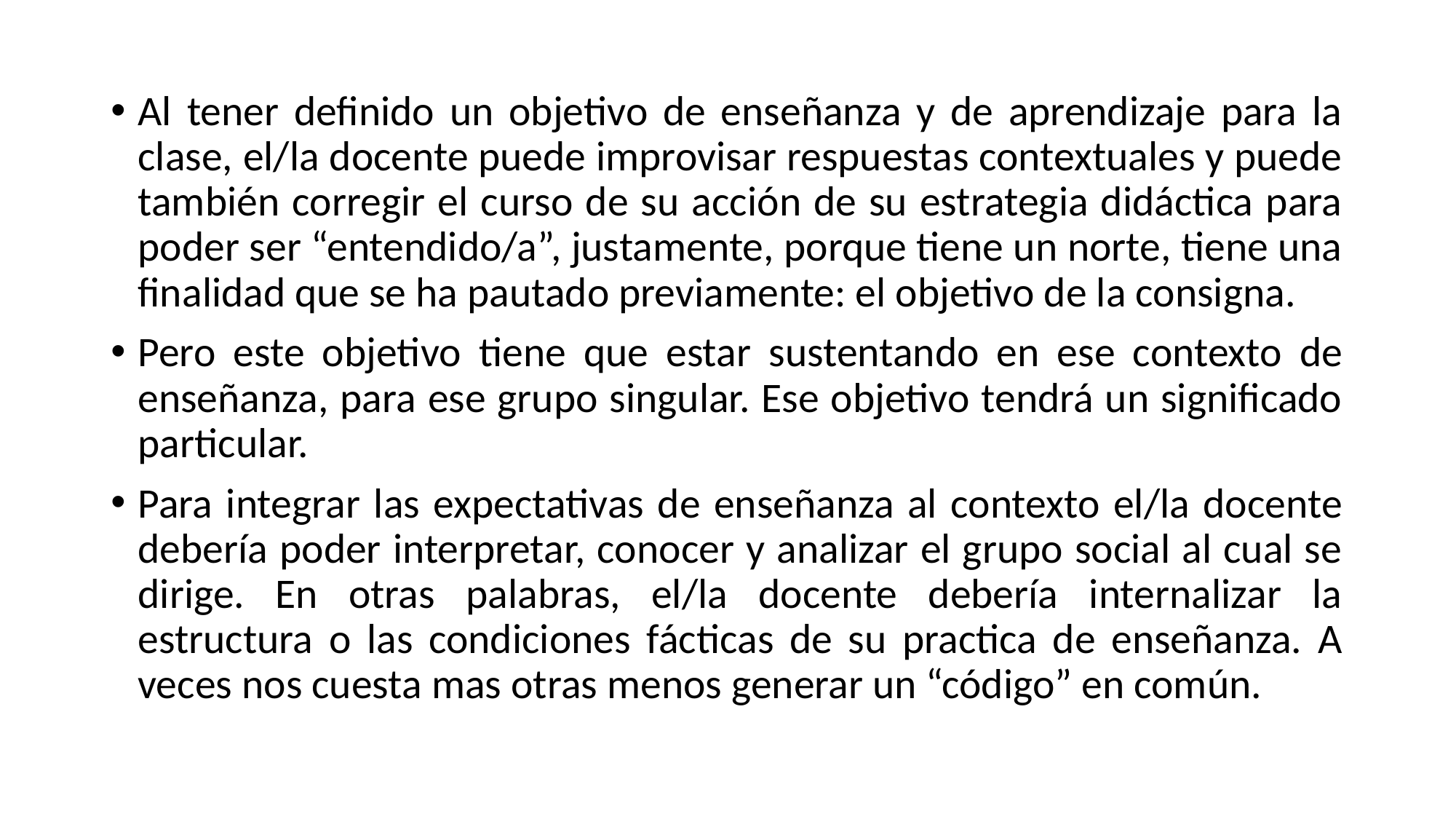

Al tener definido un objetivo de enseñanza y de aprendizaje para la clase, el/la docente puede improvisar respuestas contextuales y puede también corregir el curso de su acción de su estrategia didáctica para poder ser “entendido/a”, justamente, porque tiene un norte, tiene una finalidad que se ha pautado previamente: el objetivo de la consigna.
Pero este objetivo tiene que estar sustentando en ese contexto de enseñanza, para ese grupo singular. Ese objetivo tendrá un significado particular.
Para integrar las expectativas de enseñanza al contexto el/la docente debería poder interpretar, conocer y analizar el grupo social al cual se dirige. En otras palabras, el/la docente debería internalizar la estructura o las condiciones fácticas de su practica de enseñanza. A veces nos cuesta mas otras menos generar un “código” en común.